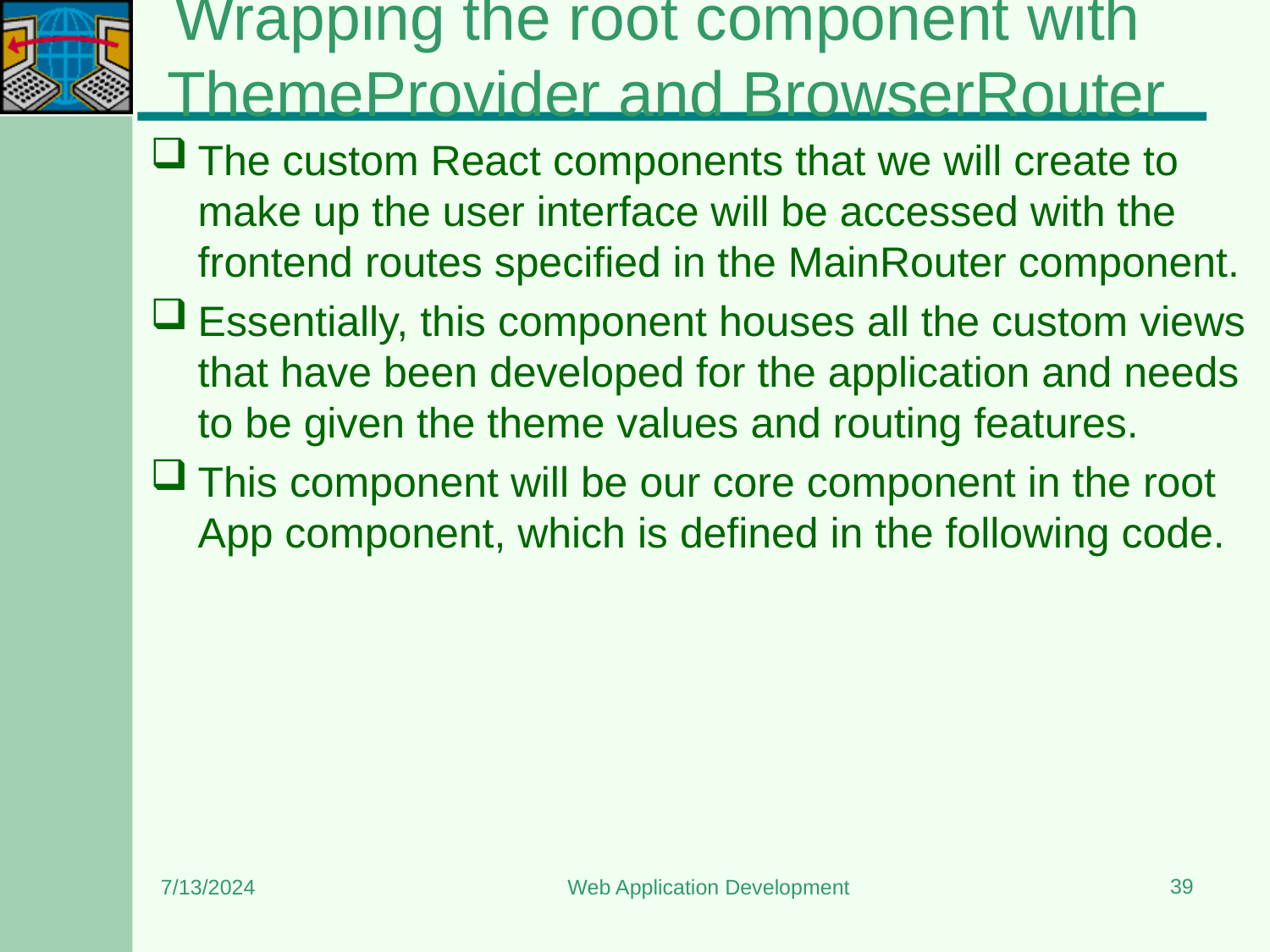

# Wrapping the root component with ThemeProvider and BrowserRouter
The custom React components that we will create to make up the user interface will be accessed with the frontend routes specified in the MainRouter component.
Essentially, this component houses all the custom views that have been developed for the application and needs to be given the theme values and routing features.
This component will be our core component in the root App component, which is defined in the following code.
39
7/13/2024
Web Application Development